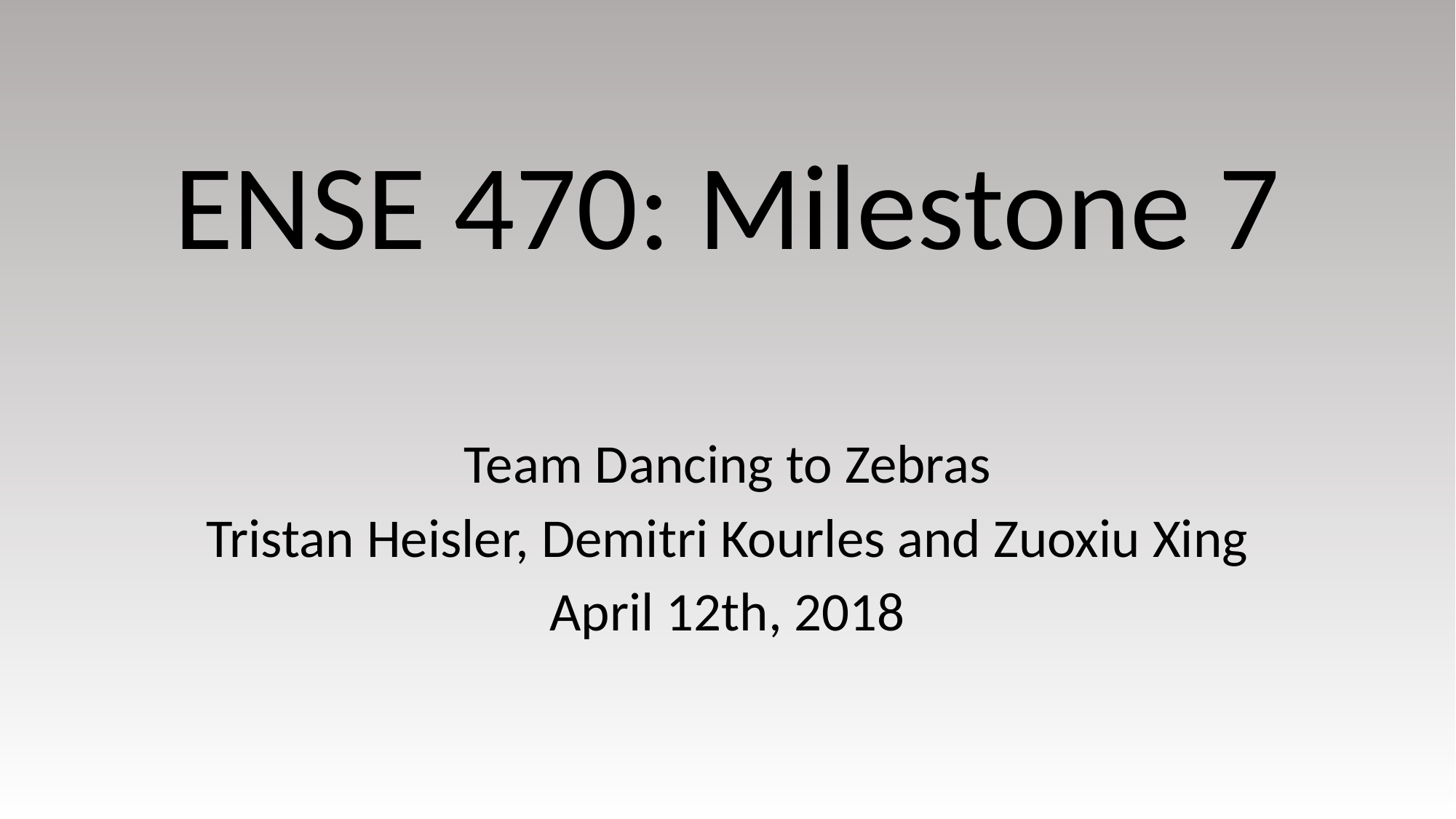

# ENSE 470: Milestone 7
Team Dancing to Zebras
Tristan Heisler, Demitri Kourles and Zuoxiu Xing
April 12th, 2018